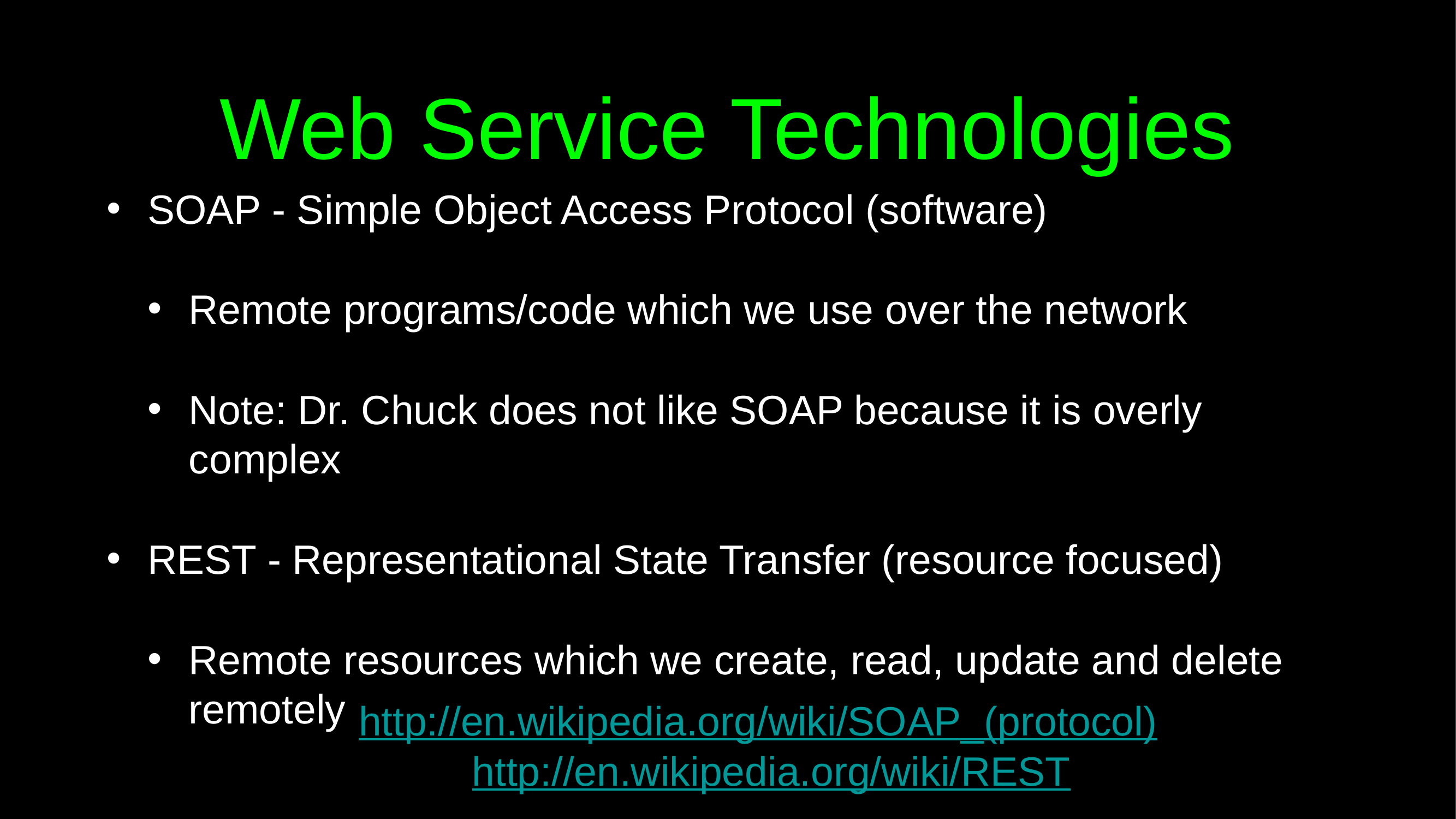

# Web Service Technologies
SOAP - Simple Object Access Protocol (software)
Remote programs/code which we use over the network
Note: Dr. Chuck does not like SOAP because it is overly complex
REST - Representational State Transfer (resource focused)
Remote resources which we create, read, update and delete remotely
http://en.wikipedia.org/wiki/SOAP_(protocol)
http://en.wikipedia.org/wiki/REST